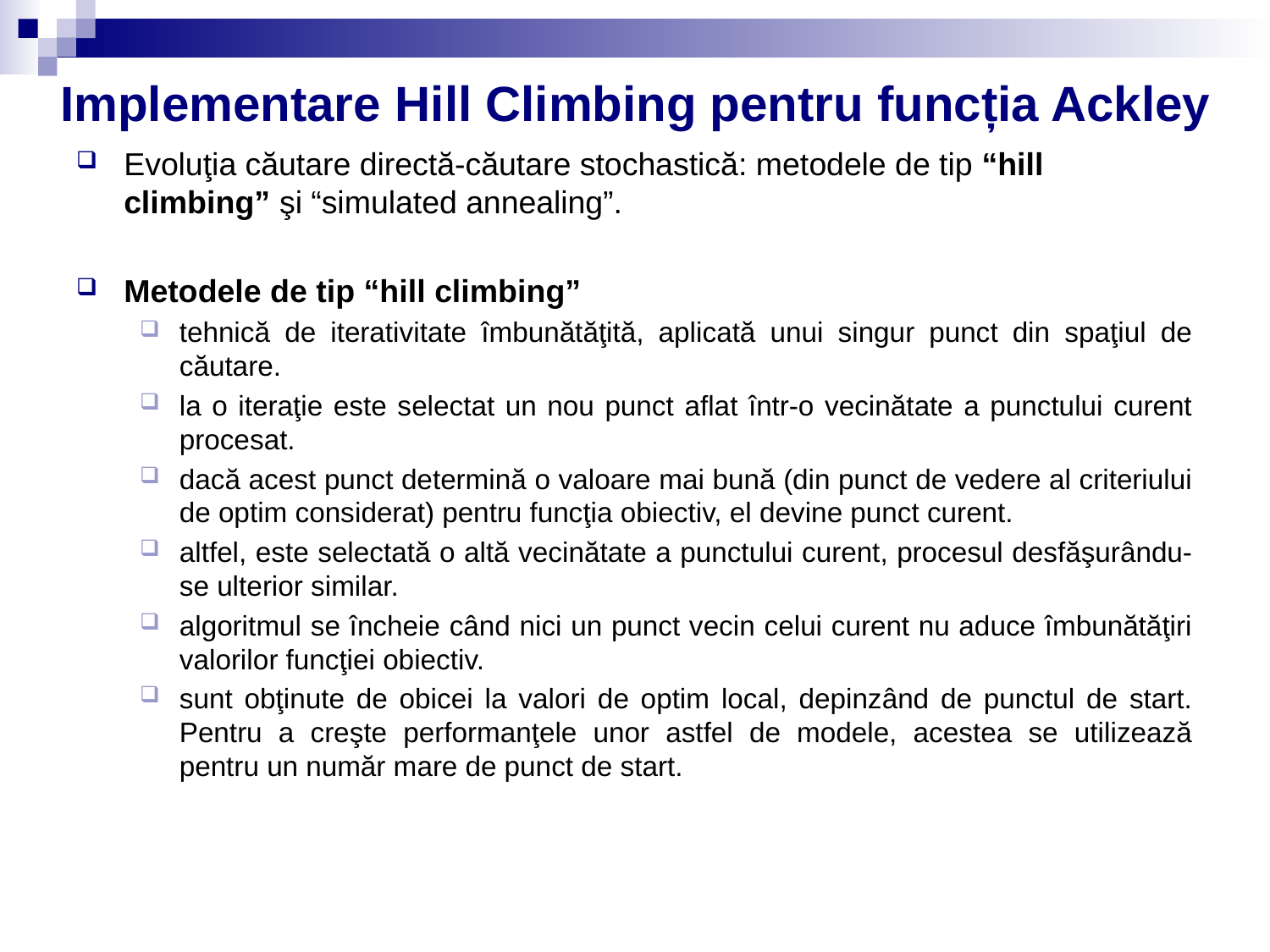

# Implementare Hill Climbing pentru funcția Ackley
Evoluţia căutare directă-căutare stochastică: metodele de tip “hill climbing” şi “simulated annealing”.

Metodele de tip “hill climbing”
tehnică de iterativitate îmbunătăţită, aplicată unui singur punct din spaţiul de căutare.
la o iteraţie este selectat un nou punct aflat într-o vecinătate a punctului curent procesat.
dacă acest punct determină o valoare mai bună (din punct de vedere al criteriului de optim considerat) pentru funcţia obiectiv, el devine punct curent.
altfel, este selectată o altă vecinătate a punctului curent, procesul desfăşurându-se ulterior similar.
algoritmul se încheie când nici un punct vecin celui curent nu aduce îmbunătăţiri valorilor funcţiei obiectiv.
sunt obţinute de obicei la valori de optim local, depinzând de punctul de start. Pentru a creşte performanţele unor astfel de modele, acestea se utilizează pentru un număr mare de punct de start.